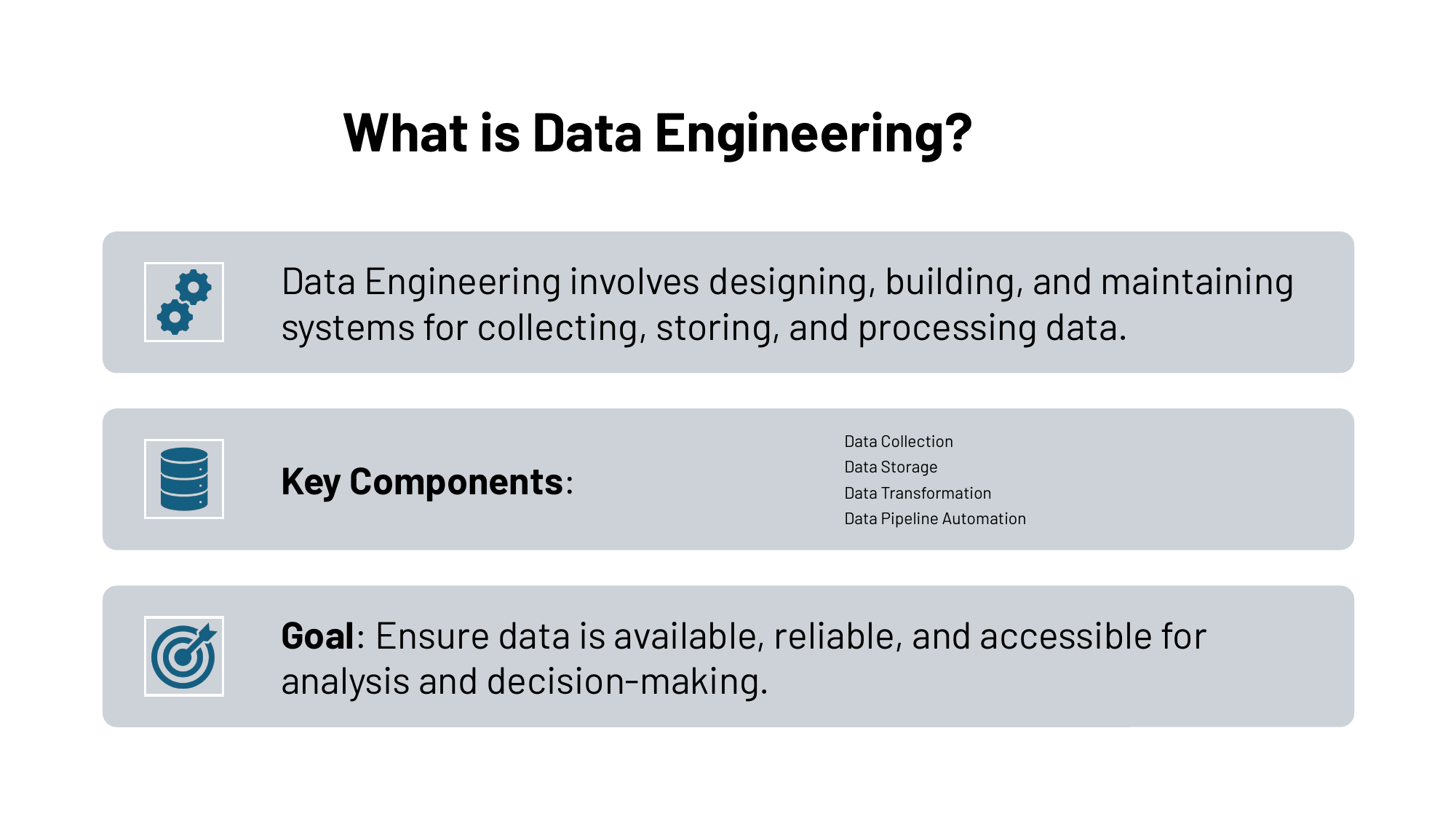

What is Data Engineering?
Data Engineering involves designing, building, and maintaining systems for collecting, storing, and processing data.
Key Components:
Data Collection
Data Storage
Data Transformation
Data Pipeline Automation
Goal: Ensure data is available, reliable, and accessible for analysis and decision-making.